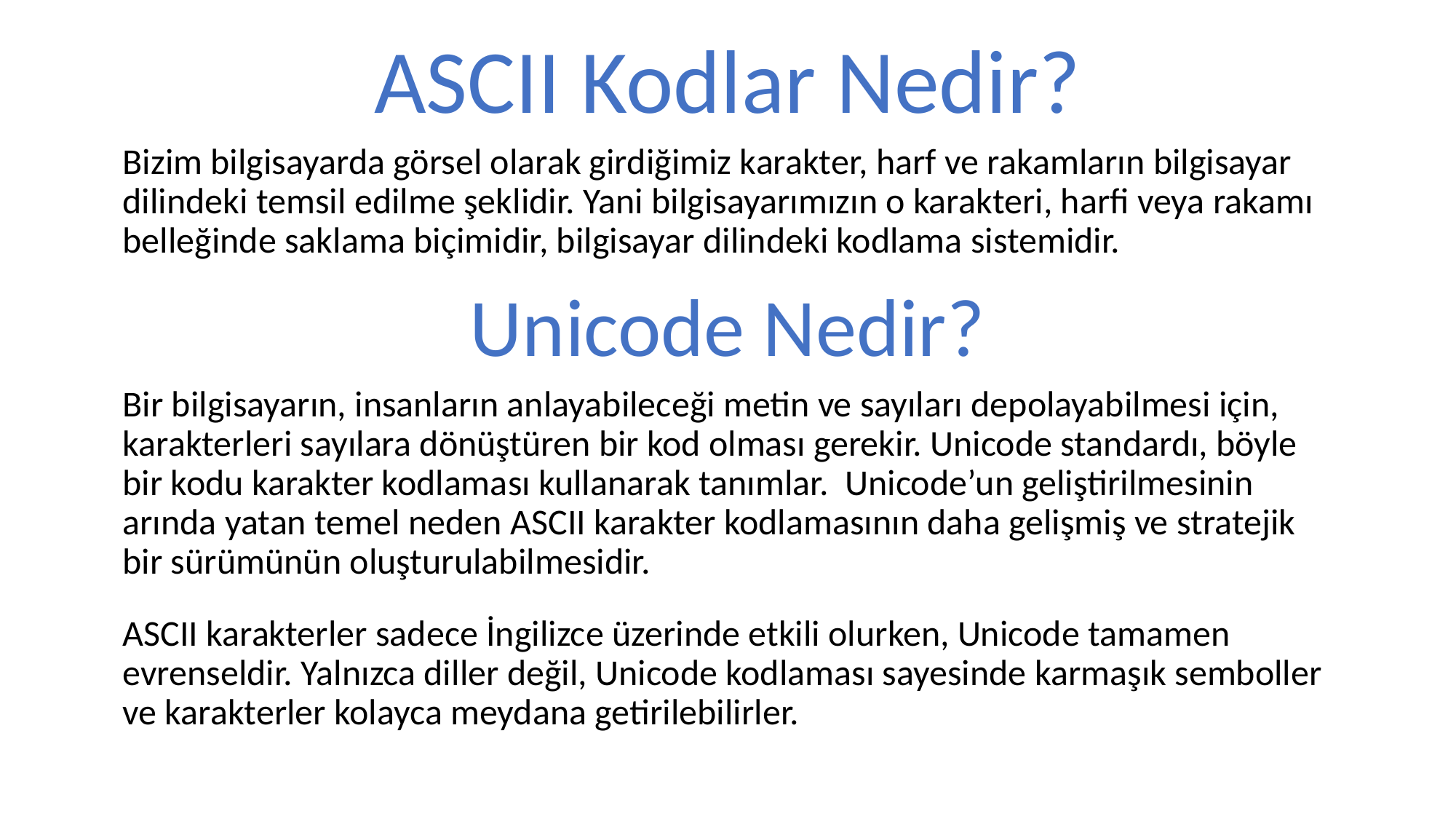

# ASCII Kodlar Nedir?
Bizim bilgisayarda görsel olarak girdiğimiz karakter, harf ve rakamların bilgisayar dilindeki temsil edilme şeklidir. Yani bilgisayarımızın o karakteri, harfi veya rakamı belleğinde saklama biçimidir, bilgisayar dilindeki kodlama sistemidir.
Unicode Nedir?
Bir bilgisayarın, insanların anlayabileceği metin ve sayıları depolayabilmesi için, karakterleri sayılara dönüştüren bir kod olması gerekir. Unicode standardı, böyle bir kodu karakter kodlaması kullanarak tanımlar.  Unicode’un geliştirilmesinin arında yatan temel neden ASCII karakter kodlamasının daha gelişmiş ve stratejik bir sürümünün oluşturulabilmesidir.
ASCII karakterler sadece İngilizce üzerinde etkili olurken, Unicode tamamen evrenseldir. Yalnızca diller değil, Unicode kodlaması sayesinde karmaşık semboller ve karakterler kolayca meydana getirilebilirler.